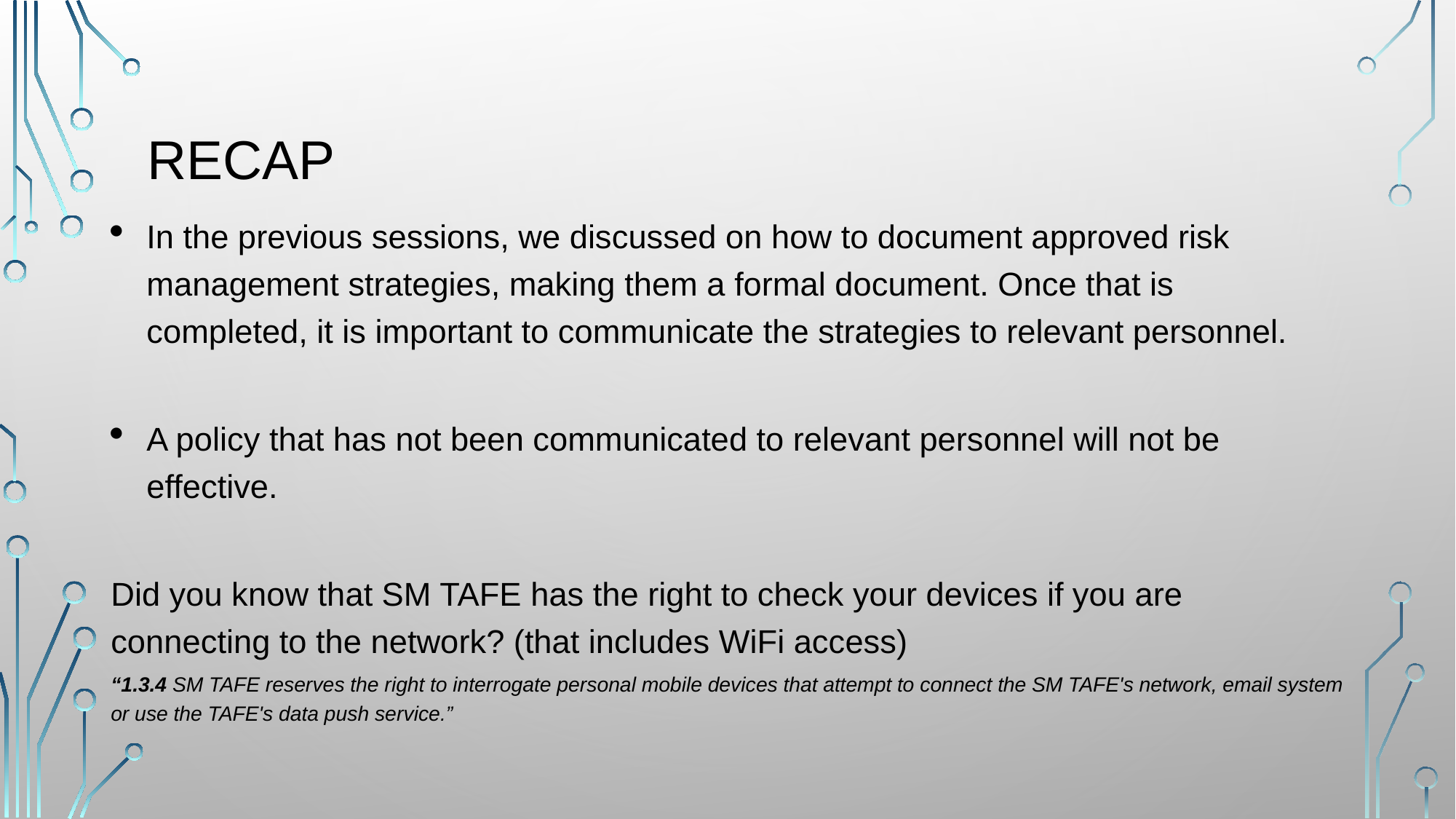

# Recap
In the previous sessions, we discussed on how to document approved risk management strategies, making them a formal document. Once that is completed, it is important to communicate the strategies to relevant personnel.

A policy that has not been communicated to relevant personnel will not be effective.

Did you know that SM TAFE has the right to check your devices if you are connecting to the network? (that includes WiFi access)
“1.3.4 SM TAFE reserves the right to interrogate personal mobile devices that attempt to connect the SM TAFE's network, email system or use the TAFE's data push service.”